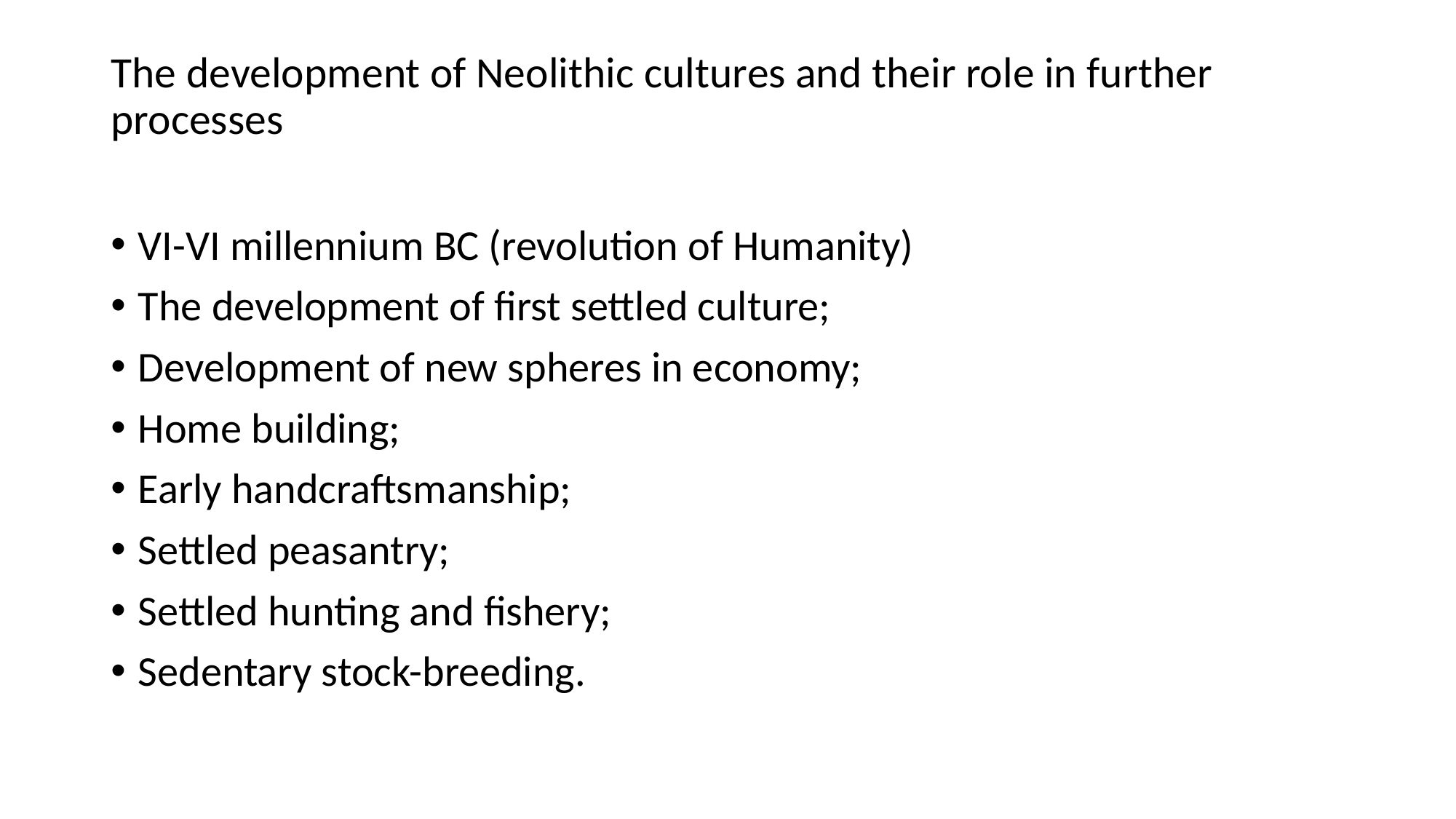

# The development of Neolithic cultures and their role in further processes
VI-VI millennium BC (revolution of Humanity)
The development of first settled culture;
Development of new spheres in economy;
Home building;
Early handcraftsmanship;
Settled peasantry;
Settled hunting and fishery;
Sedentary stock-breeding.